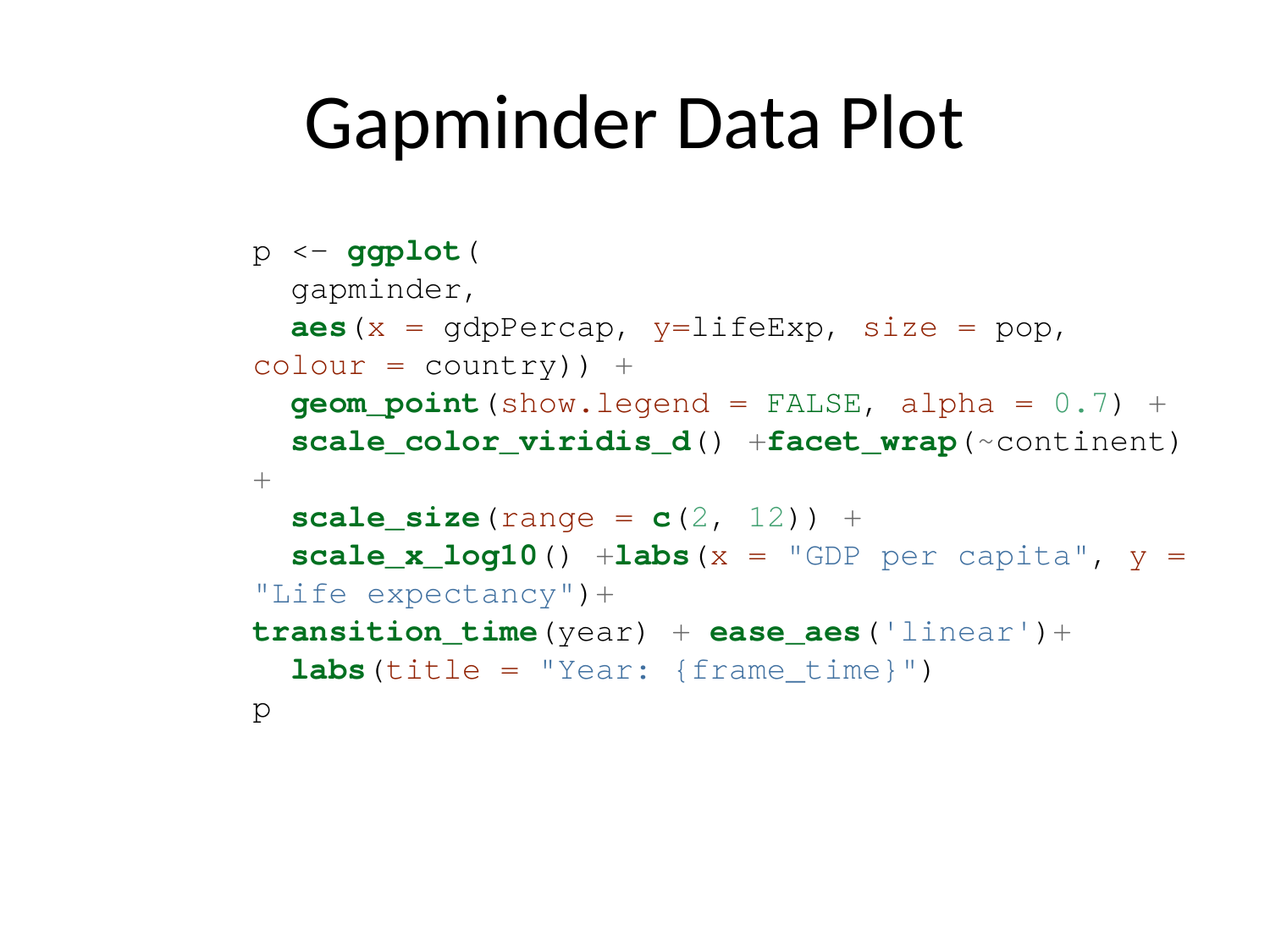

# Gapminder Data Plot
p <- ggplot(
  gapminder,
  aes(x = gdpPercap, y=lifeExp, size = pop, colour = country)) +
  geom_point(show.legend = FALSE, alpha = 0.7) +
  scale_color_viridis_d() +facet_wrap(~continent)+
  scale_size(range = c(2, 12)) +
  scale_x_log10() +labs(x = "GDP per capita", y = "Life expectancy")+
transition_time(year) + ease_aes('linear')+
  labs(title = "Year: {frame_time}")
p